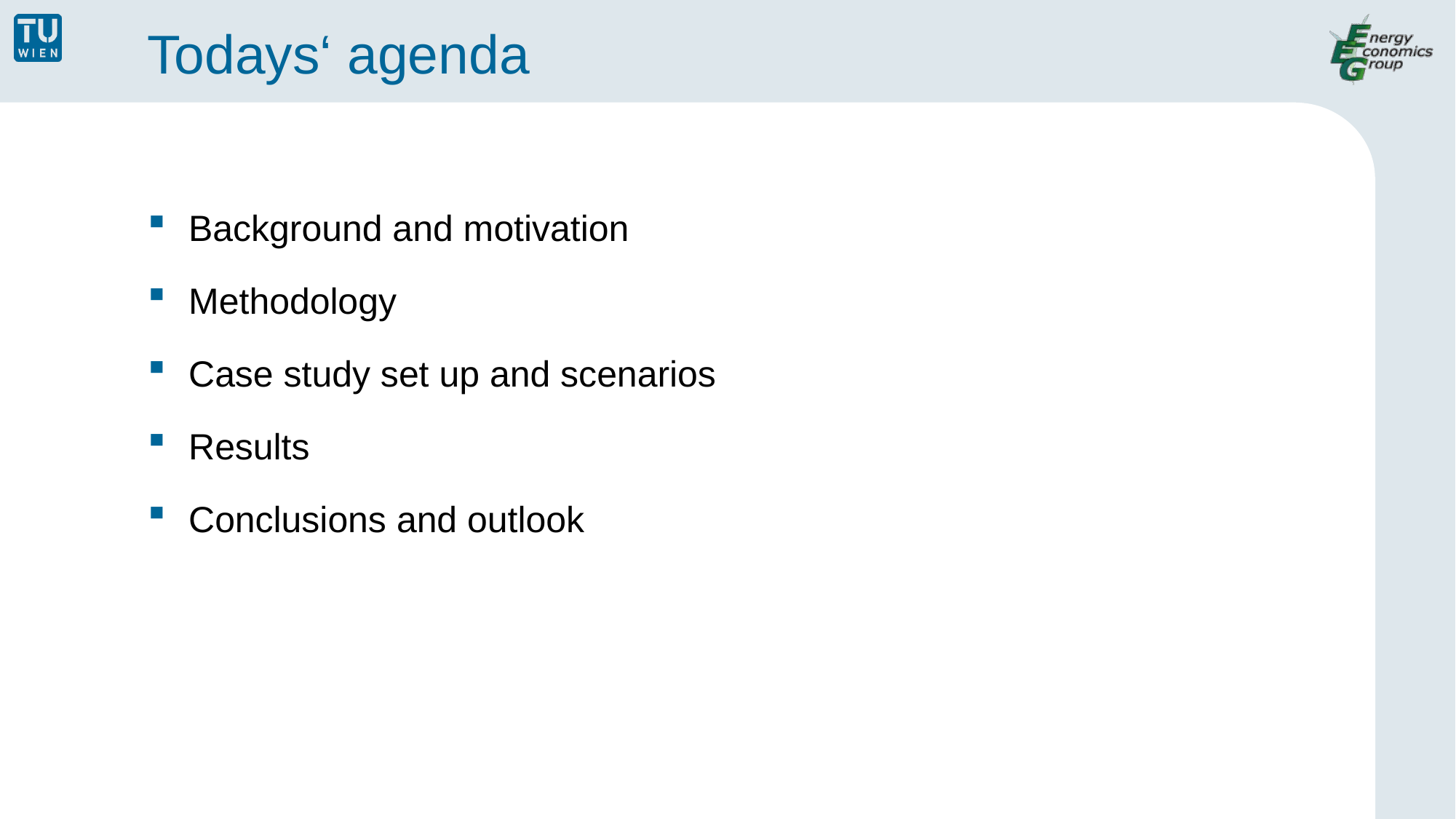

# Todays‘ agenda
Background and motivation
Methodology
Case study set up and scenarios
Results
Conclusions and outlook